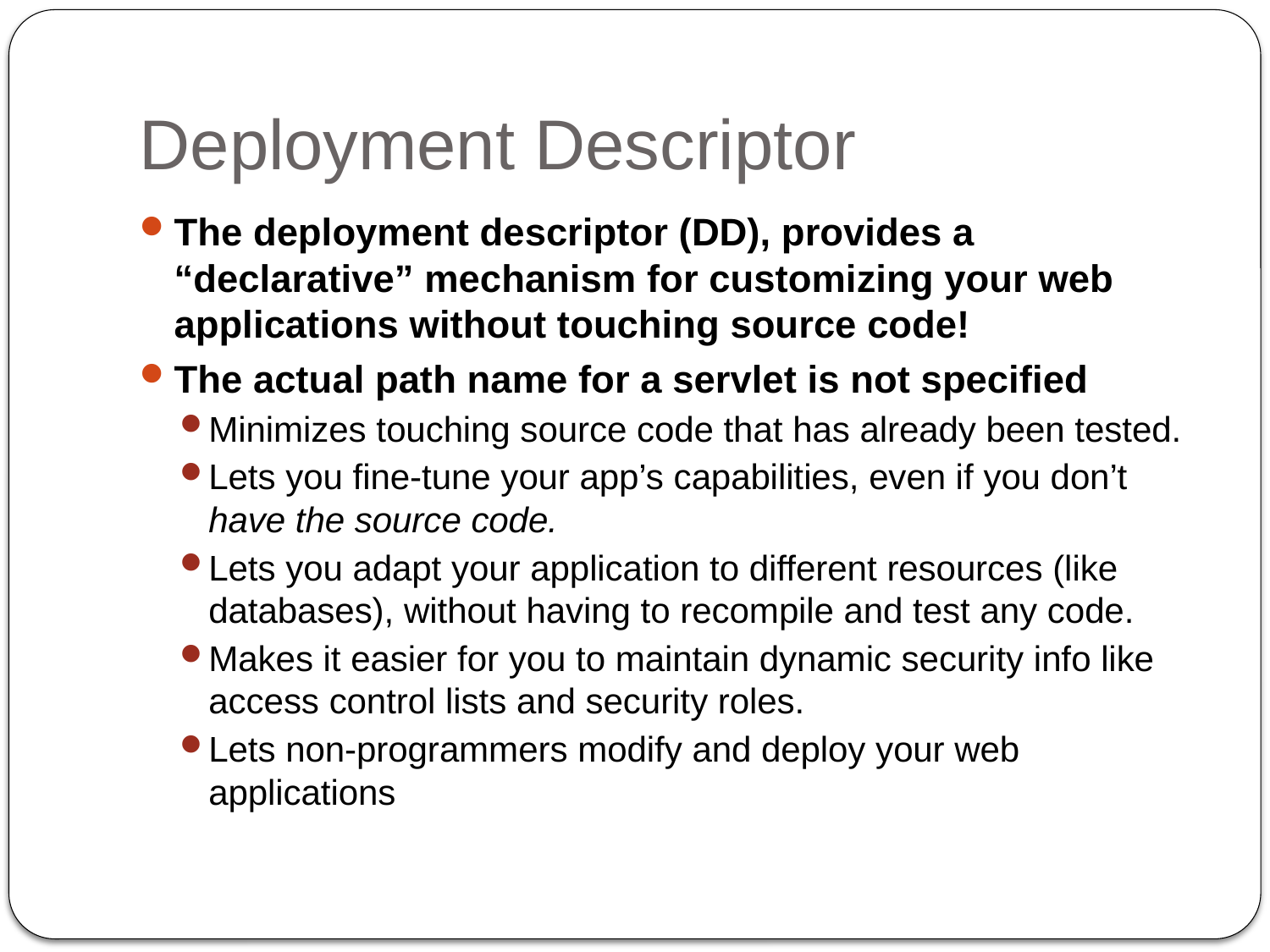

# Deployment Descriptor
The deployment descriptor (DD), provides a “declarative” mechanism for customizing your web applications without touching source code!
The actual path name for a servlet is not specified
Minimizes touching source code that has already been tested.
Lets you fine-tune your app’s capabilities, even if you don’t have the source code.
Lets you adapt your application to different resources (like databases), without having to recompile and test any code.
Makes it easier for you to maintain dynamic security info like access control lists and security roles.
Lets non-programmers modify and deploy your web applications